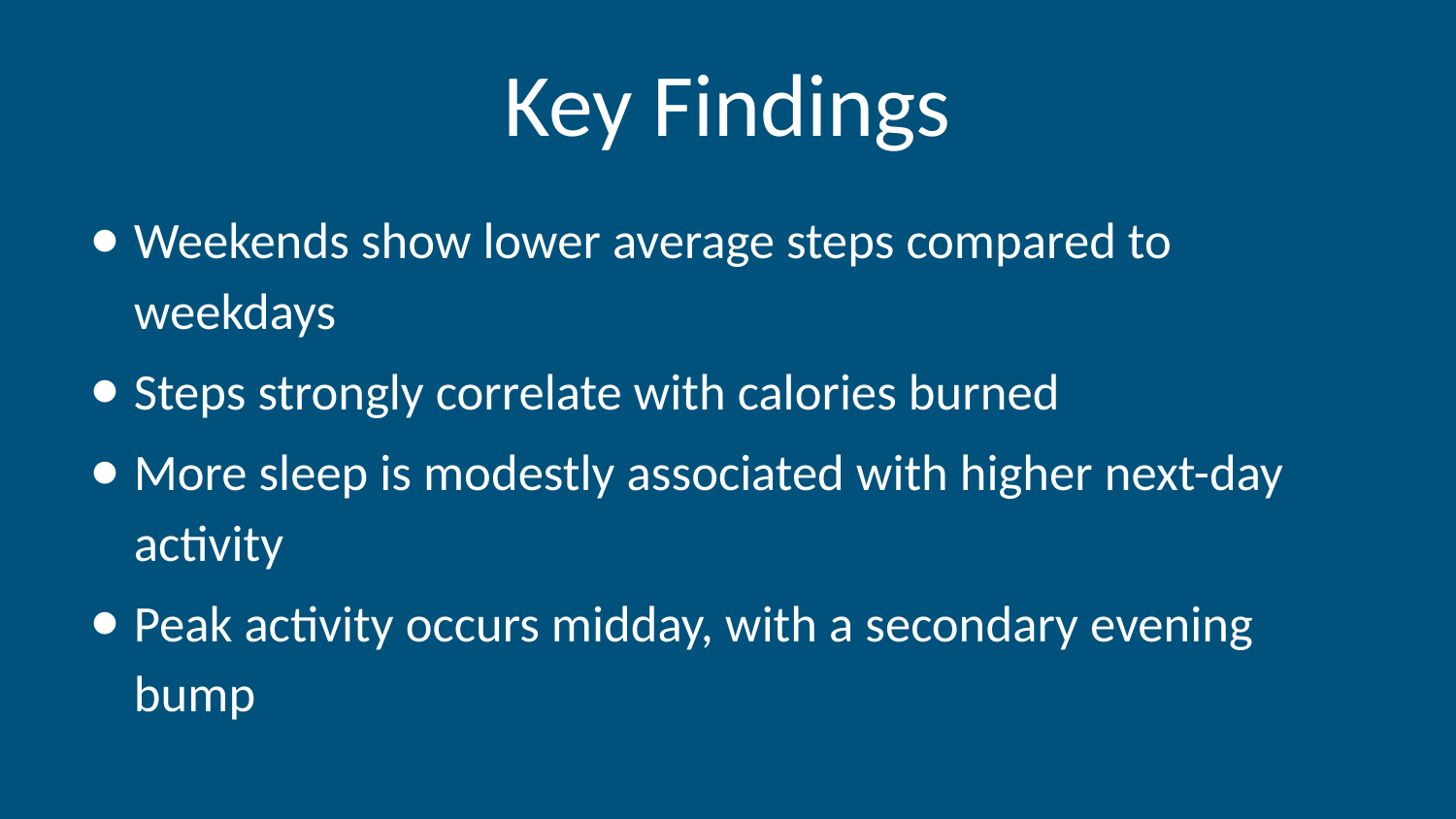

# Key Findings
Weekends show lower average steps compared to weekdays
Steps strongly correlate with calories burned
More sleep is modestly associated with higher next-day activity
Peak activity occurs midday, with a secondary evening bump